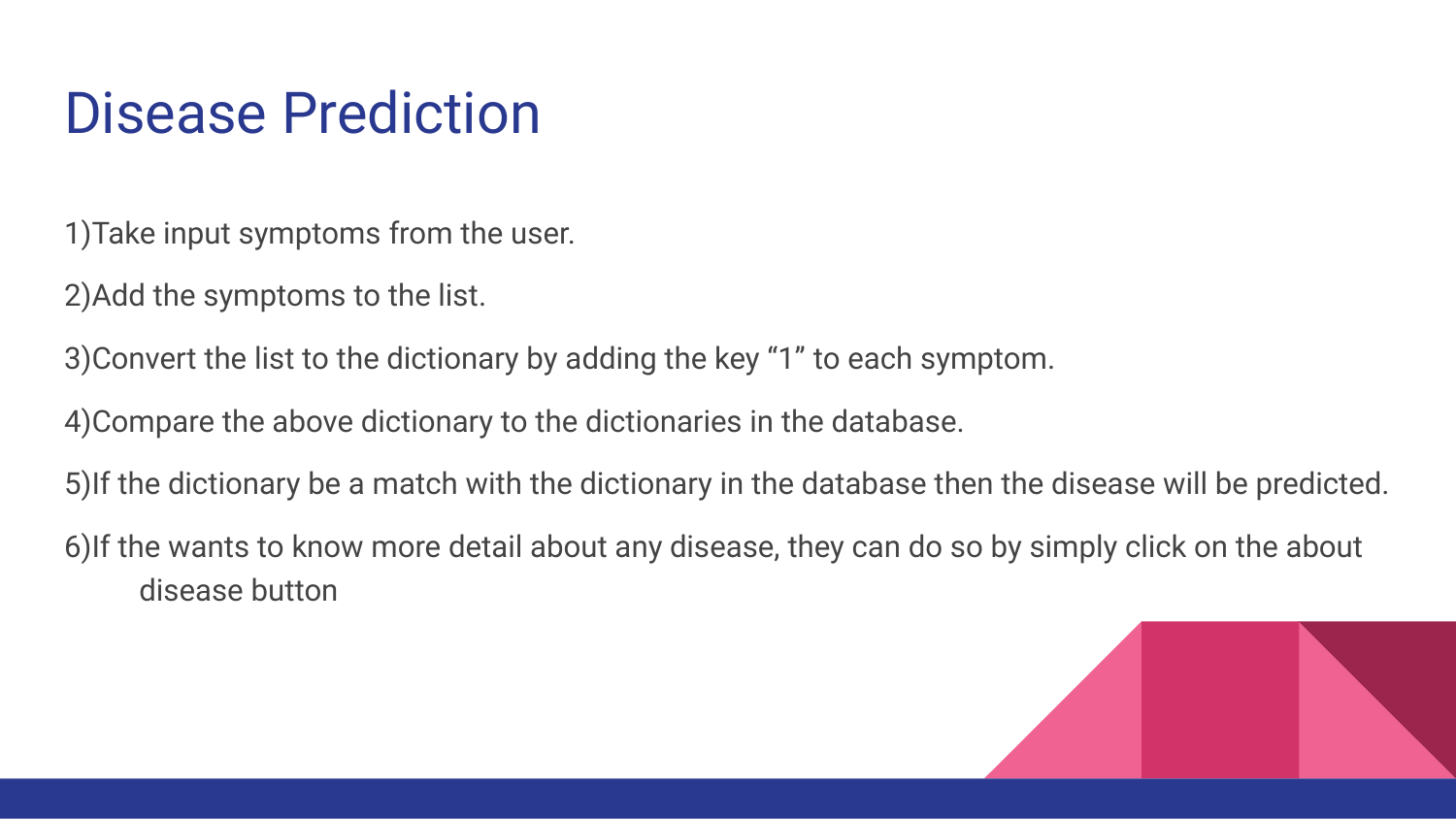

# Disease Prediction
1)Take input symptoms from the user.
2)Add the symptoms to the list.
3)Convert the list to the dictionary by adding the key “1” to each symptom.
4)Compare the above dictionary to the dictionaries in the database.
5)If the dictionary be a match with the dictionary in the database then the disease will be predicted.
6)If the wants to know more detail about any disease, they can do so by simply click on the about              disease button